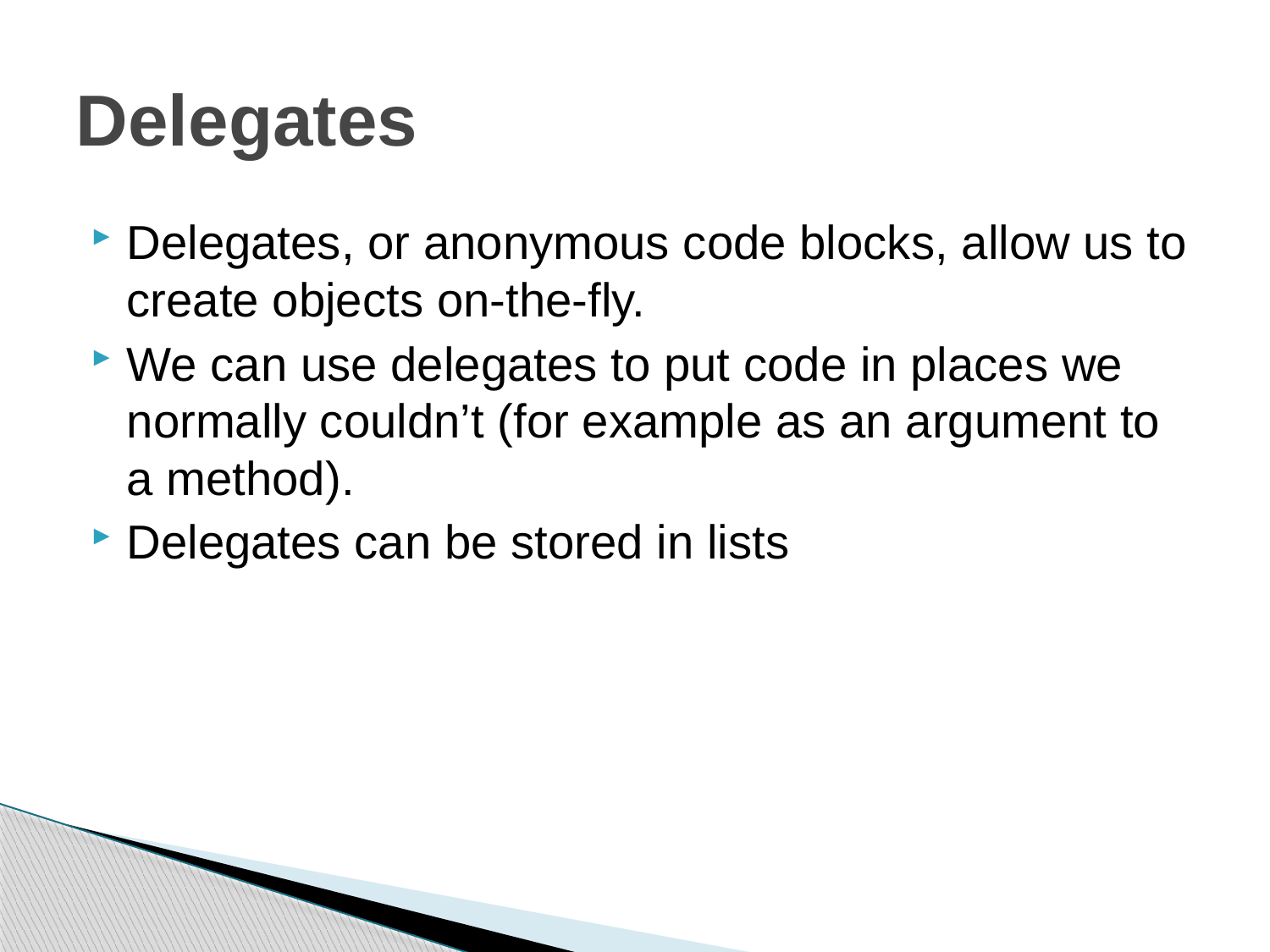

# Delegates
Delegates, or anonymous code blocks, allow us to create objects on-the-fly.
We can use delegates to put code in places we normally couldn’t (for example as an argument to a method).
Delegates can be stored in lists